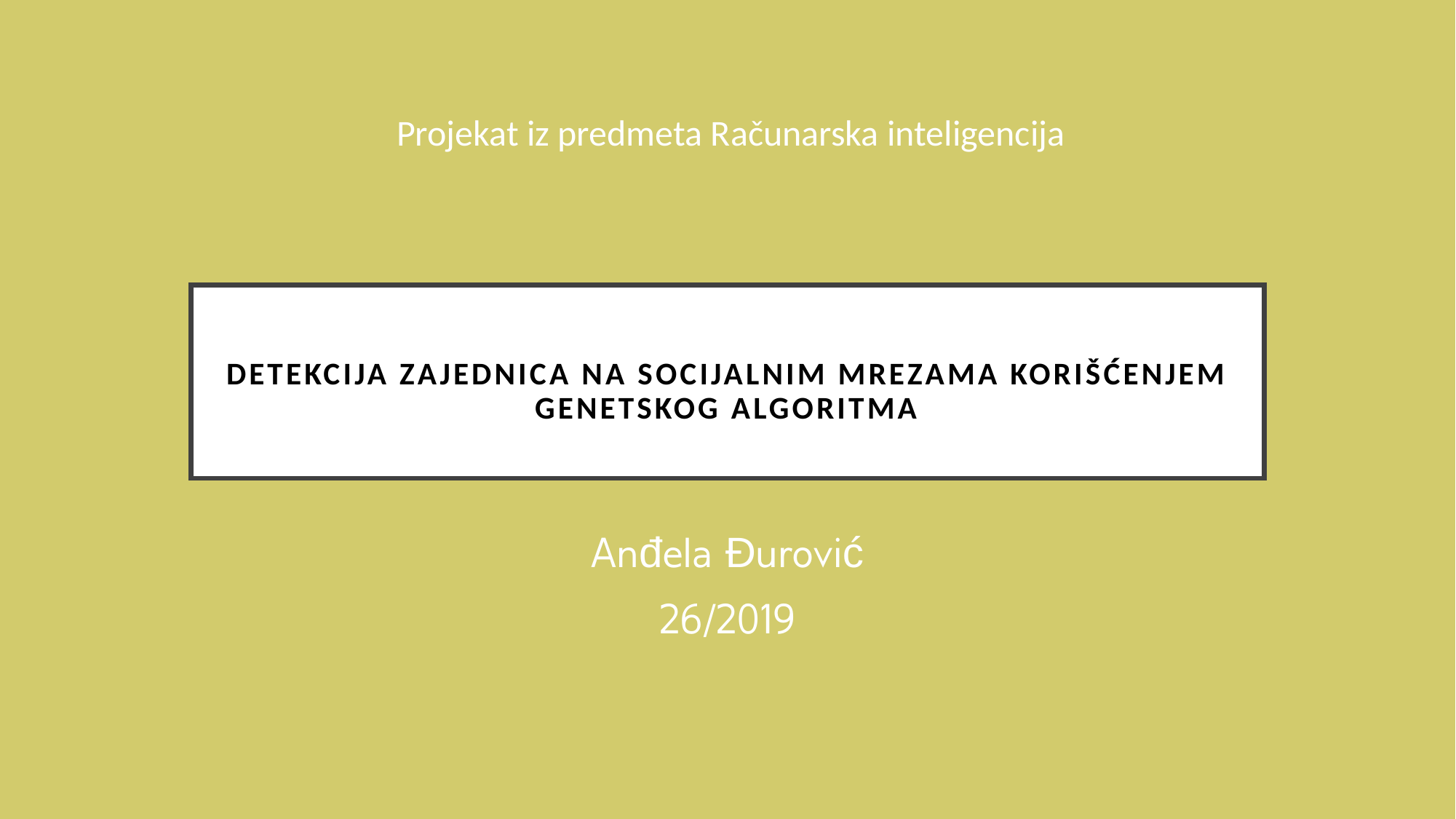

Projekat iz predmeta Računarska inteligencija
# Detekcija zajednica na socijalnim mrezama korišćenjem genetskog algoritma
Anđela Đurović
26/2019